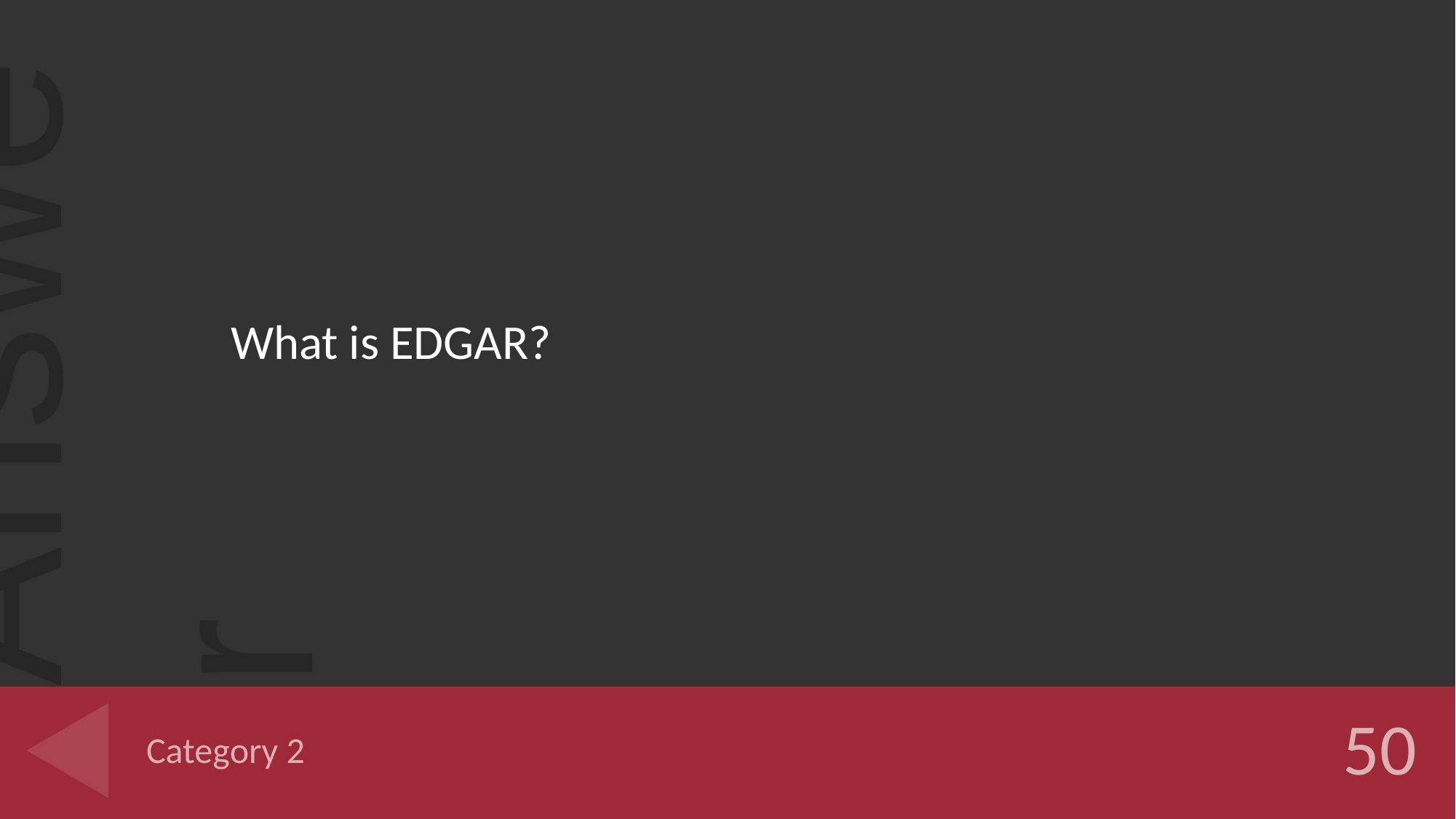

What is EDGAR?
# Category 2
50